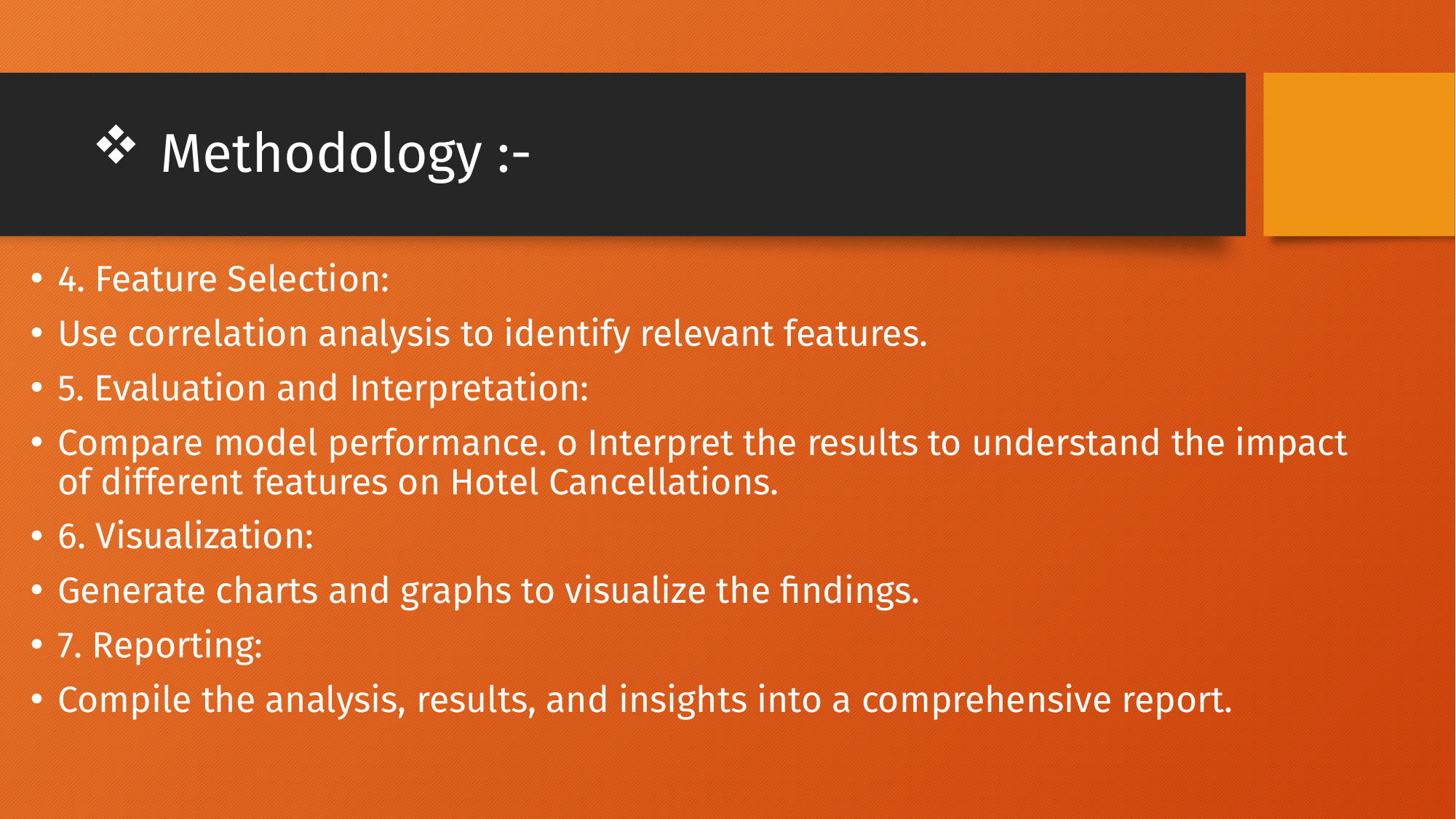

# Methodology :-
4. Feature Selection:
Use correlation analysis to identify relevant features.
5. Evaluation and Interpretation:
Compare model performance. o Interpret the results to understand the impact of different features on Hotel Cancellations.
6. Visualization:
Generate charts and graphs to visualize the findings.
7. Reporting:
Compile the analysis, results, and insights into a comprehensive report.